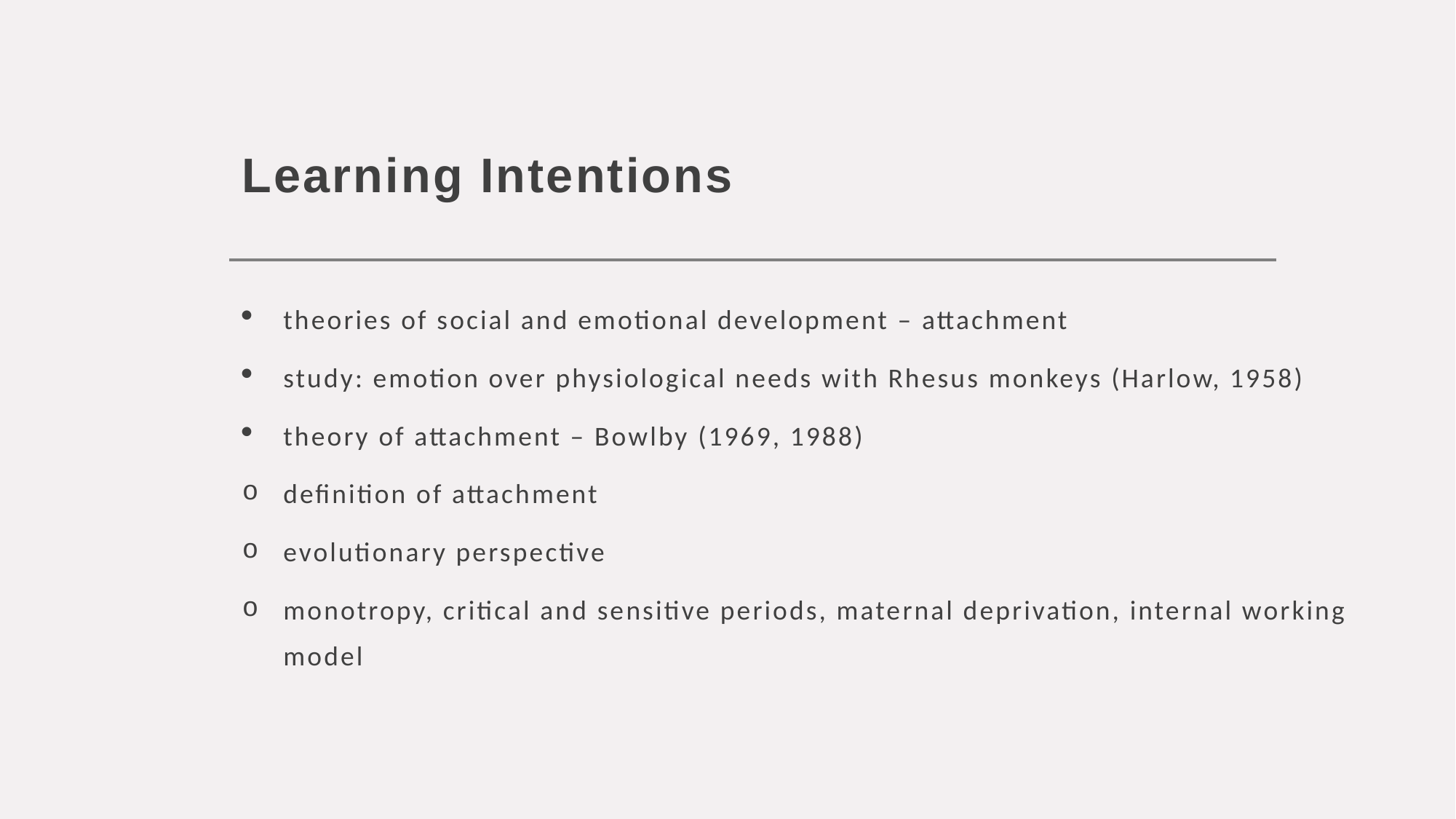

# Learning Intentions
theories of social and emotional development – attachment
study: emotion over physiological needs with Rhesus monkeys (Harlow, 1958)
theory of attachment – Bowlby (1969, 1988)
definition of attachment
evolutionary perspective
monotropy, critical and sensitive periods, maternal deprivation, internal working model